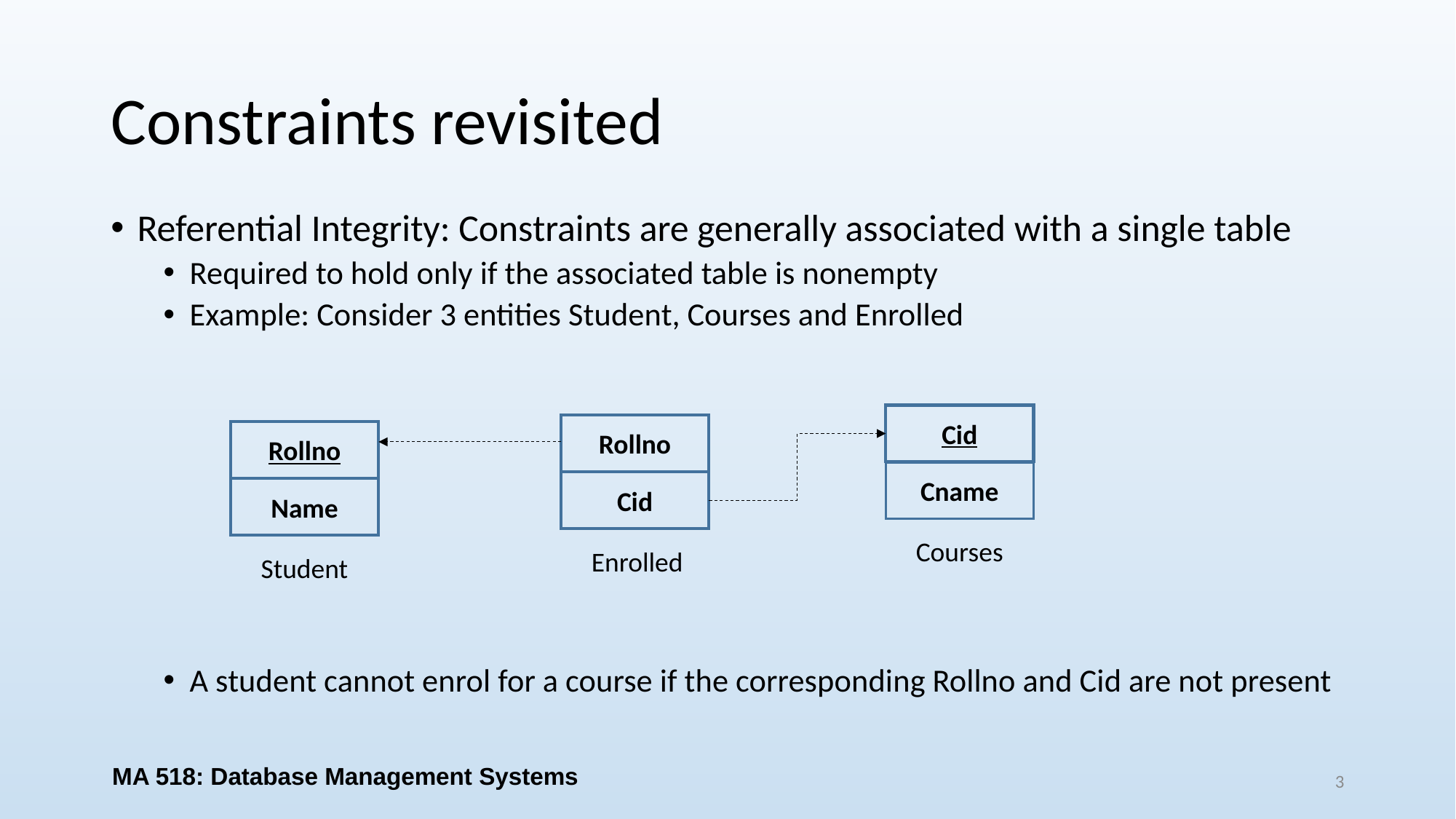

# Constraints revisited
Referential Integrity: Constraints are generally associated with a single table
Required to hold only if the associated table is nonempty
Example: Consider 3 entities Student, Courses and Enrolled

A student cannot enrol for a course if the corresponding Rollno and Cid are not present

Cid
Rollno
Rollno
Cname
Cid
Name
Courses
Enrolled
Student
MA 518: Database Management Systems
3